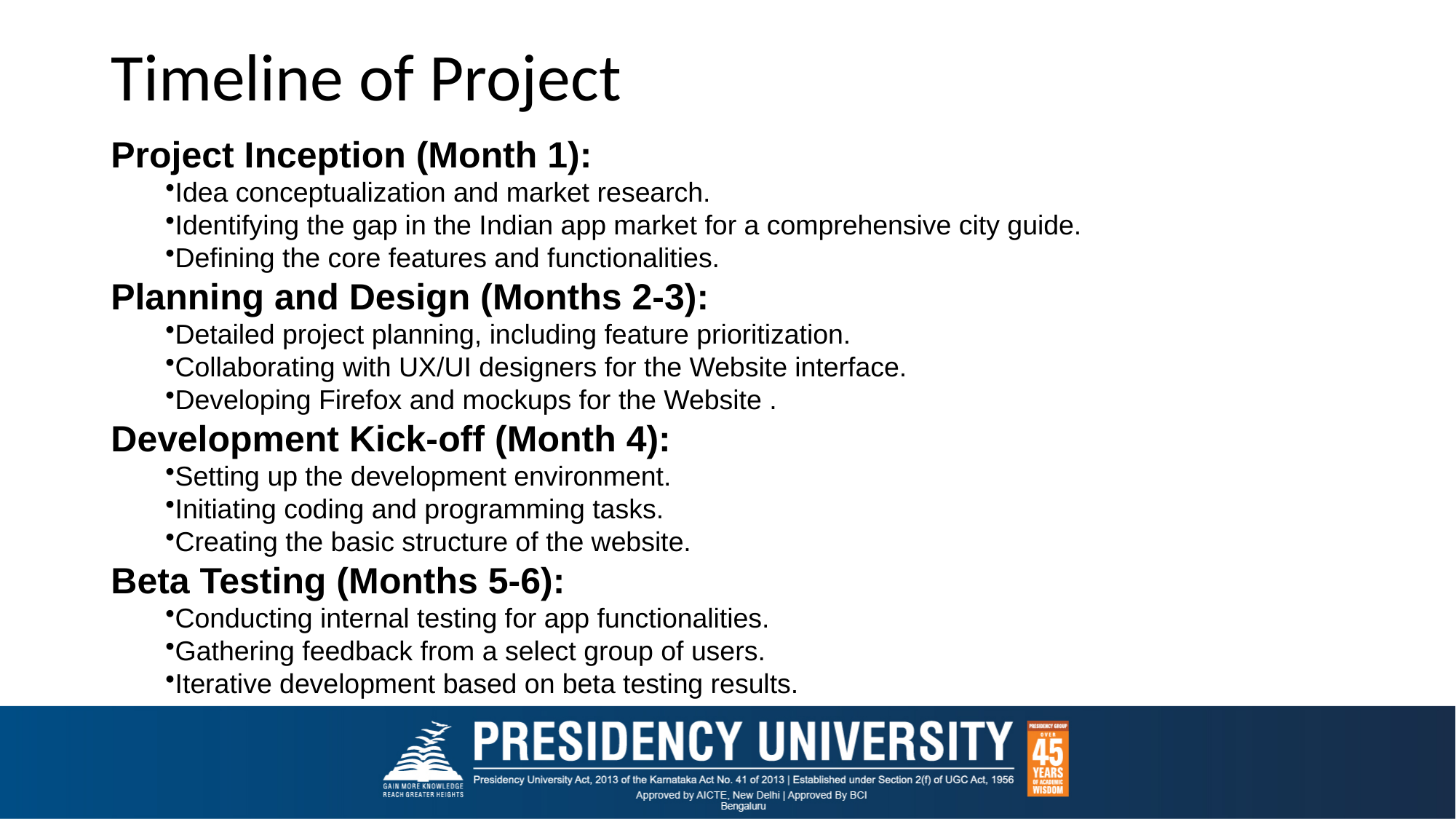

# Timeline of Project
Project Inception (Month 1):
Idea conceptualization and market research.
Identifying the gap in the Indian app market for a comprehensive city guide.
Defining the core features and functionalities.
Planning and Design (Months 2-3):
Detailed project planning, including feature prioritization.
Collaborating with UX/UI designers for the Website interface.
Developing Firefox and mockups for the Website .
Development Kick-off (Month 4):
Setting up the development environment.
Initiating coding and programming tasks.
Creating the basic structure of the website.
Beta Testing (Months 5-6):
Conducting internal testing for app functionalities.
Gathering feedback from a select group of users.
Iterative development based on beta testing results.